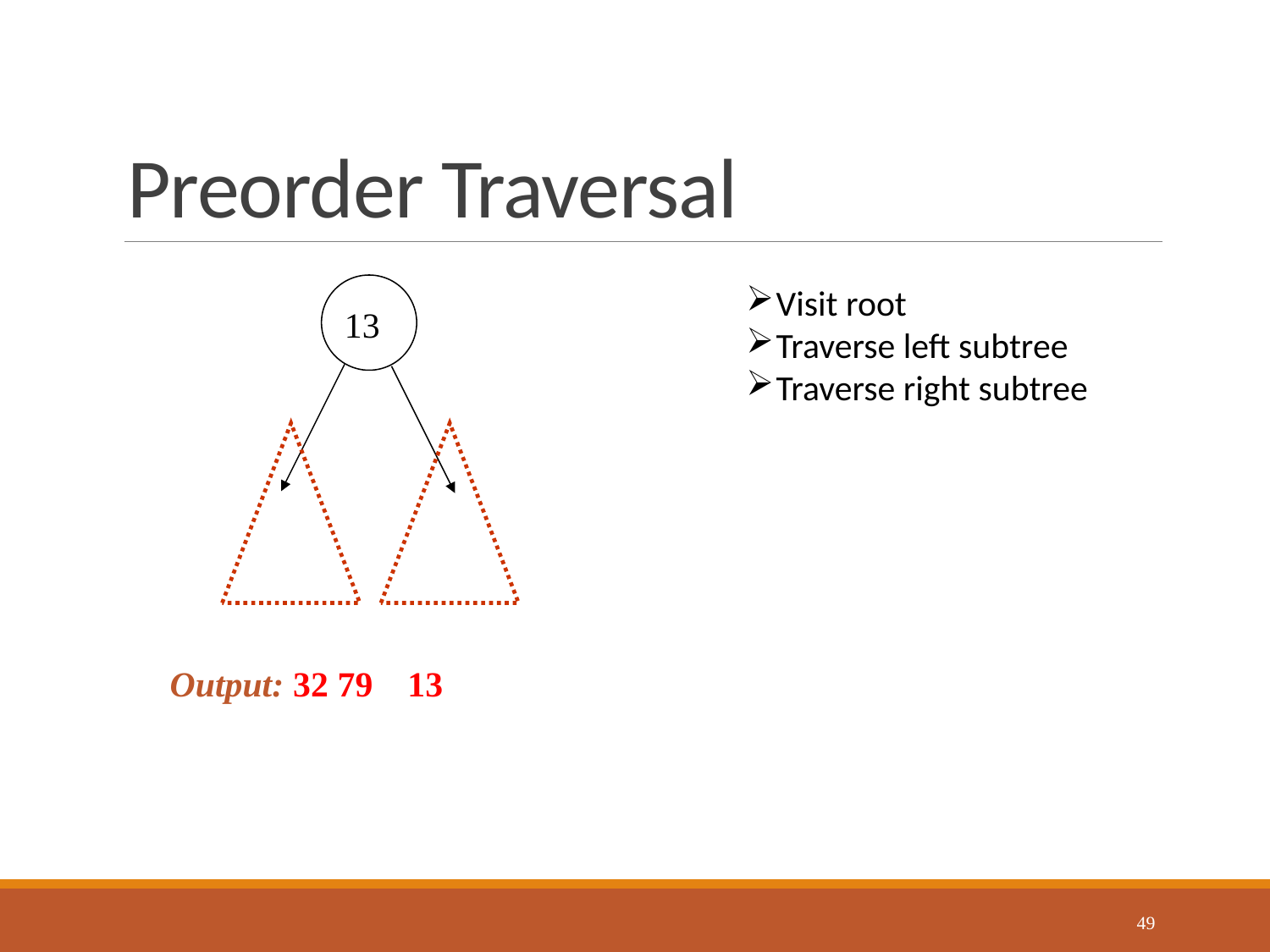

# Preorder Traversal

13

Visit root
Traverse left subtree
Traverse right subtree

Output: 32 79
13
49